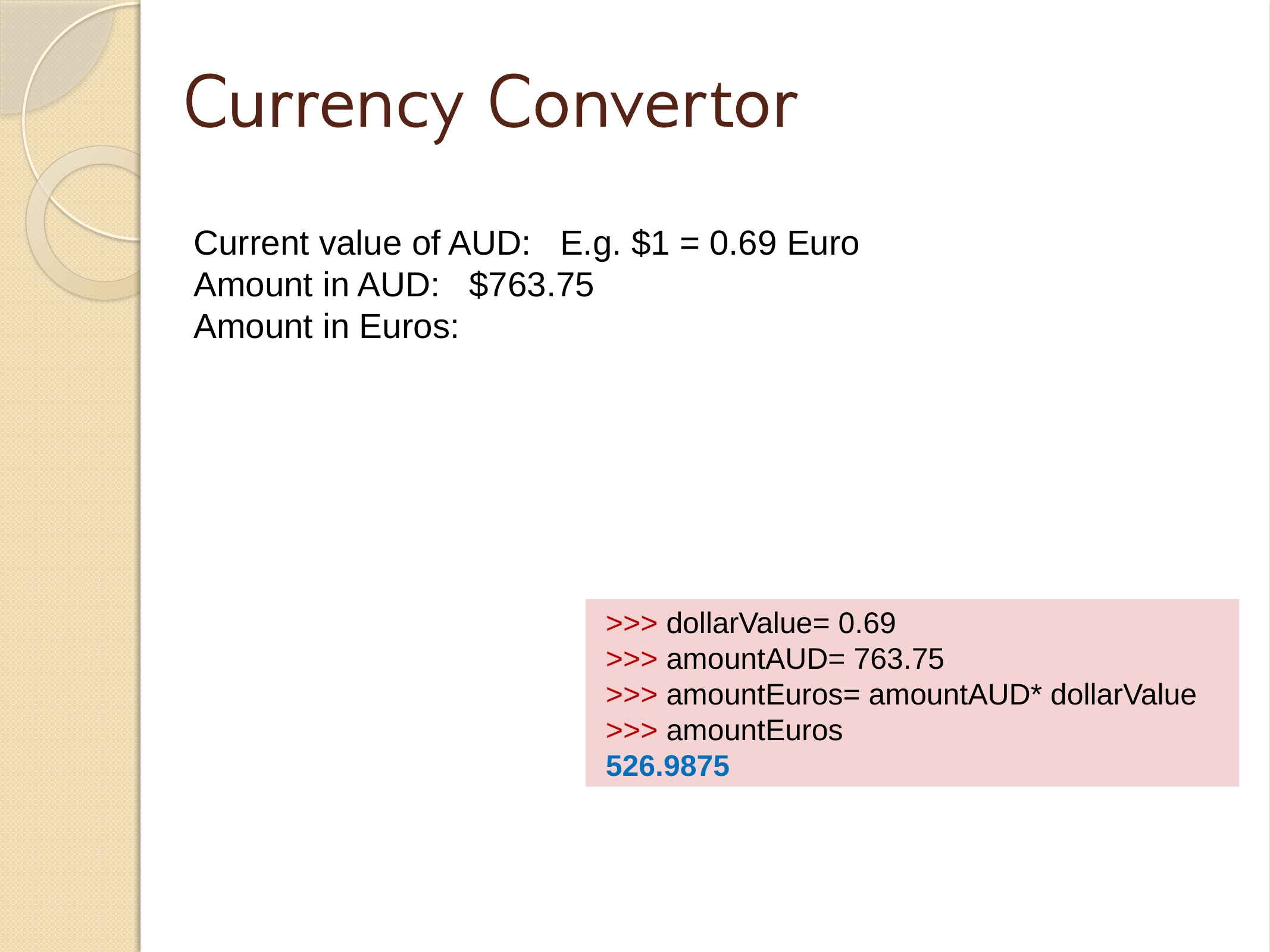

# Currency Convertor
Current value of AUD:   E.g. $1 = 0.69 Euro
Amount in AUD:   $763.75
Amount in Euros:
>>> dollarValue= 0.69
>>> amountAUD= 763.75
>>> amountEuros= amountAUD* dollarValue
>>> amountEuros
526.9875